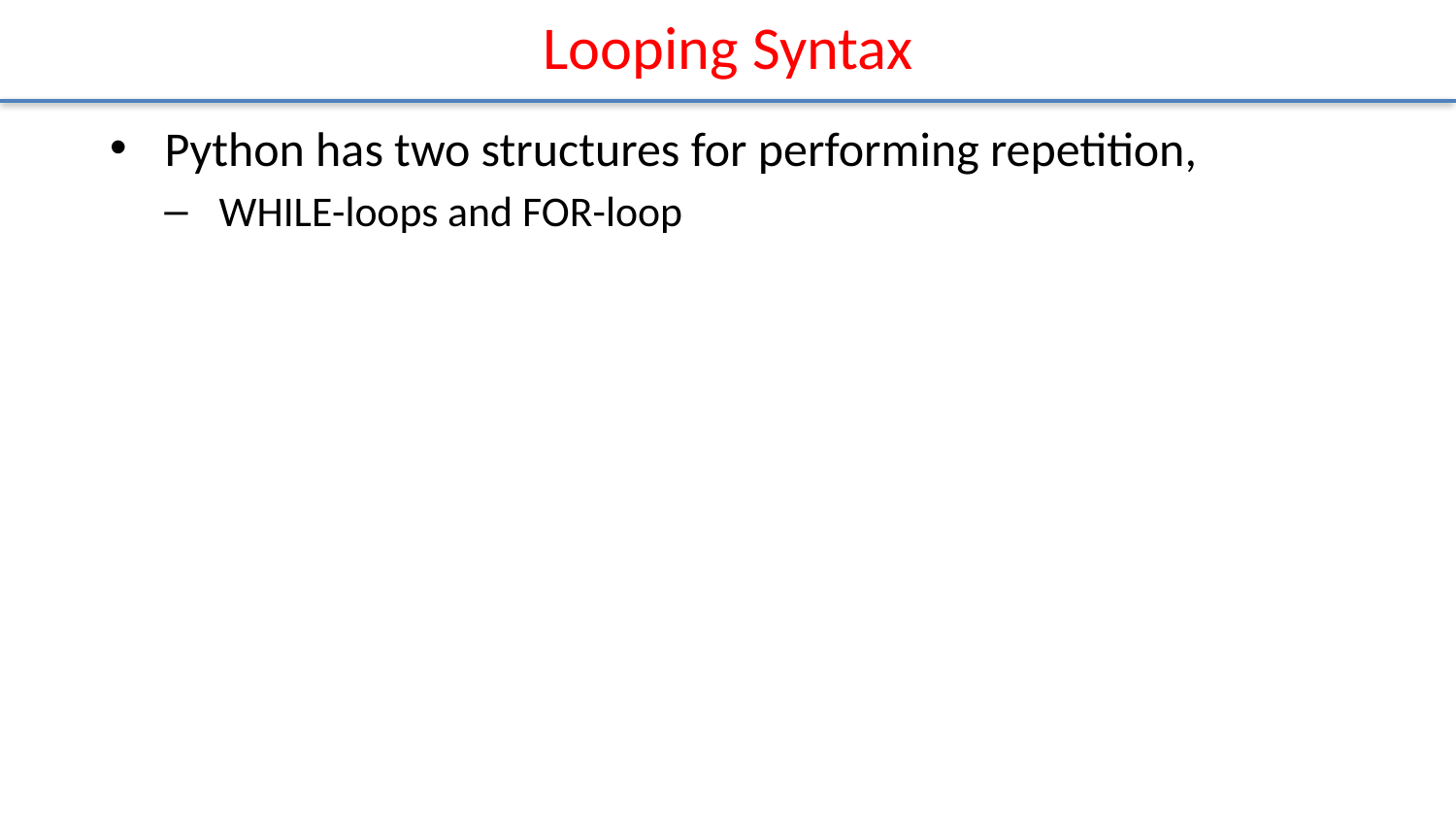

# Looping Syntax
Python has two structures for performing repetition,
WHILE-loops and FOR-loop